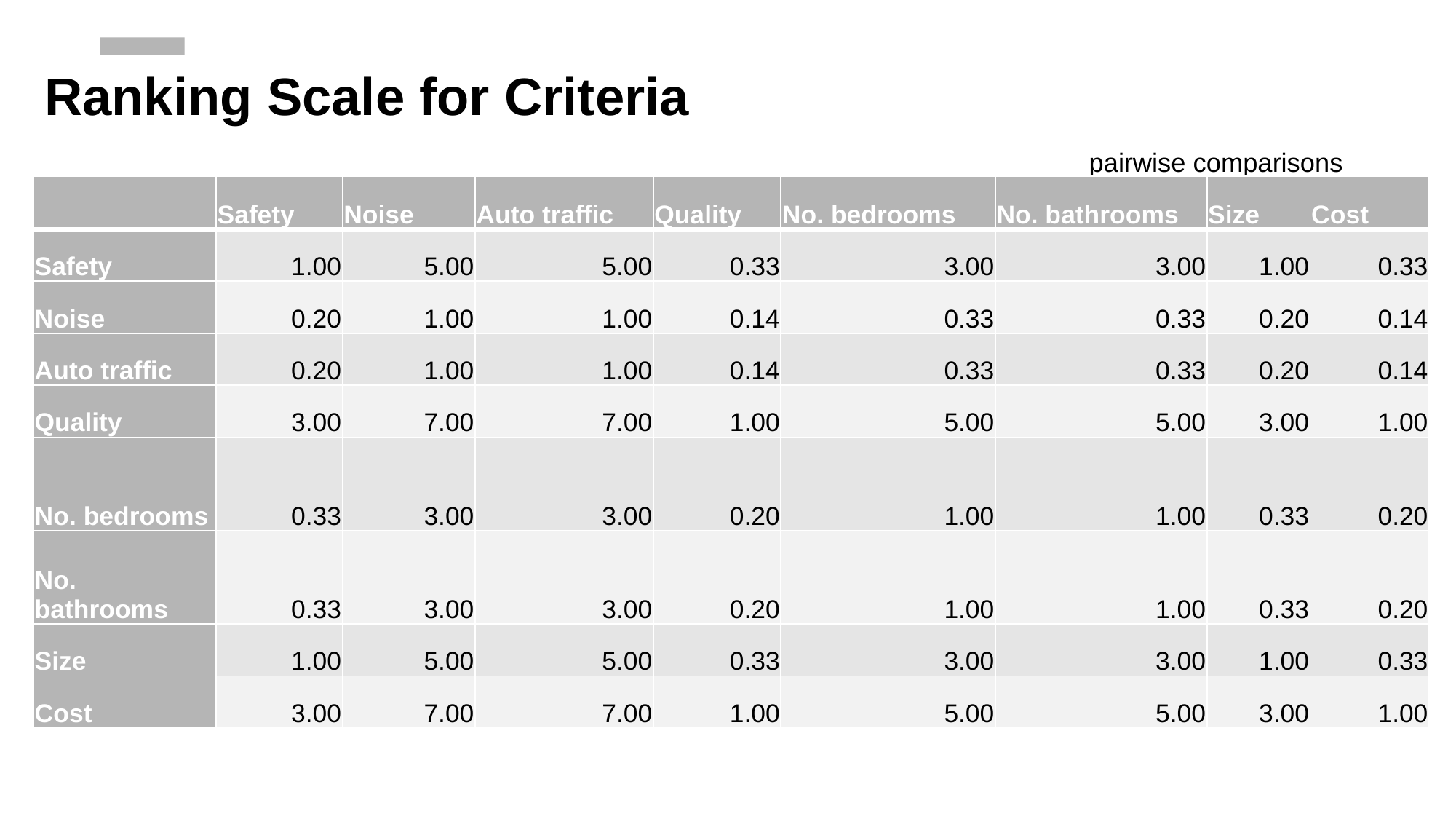

# Ranking Scale for Criteria pairwise comparisons
|  | Safety | Noise | Auto traffic | Quality | No. bedrooms | No. bathrooms | Size | Cost |
| --- | --- | --- | --- | --- | --- | --- | --- | --- |
| Safety | 1.00 | 5.00 | 5.00 | 0.33 | 3.00 | 3.00 | 1.00 | 0.33 |
| Noise | 0.20 | 1.00 | 1.00 | 0.14 | 0.33 | 0.33 | 0.20 | 0.14 |
| Auto traffic | 0.20 | 1.00 | 1.00 | 0.14 | 0.33 | 0.33 | 0.20 | 0.14 |
| Quality | 3.00 | 7.00 | 7.00 | 1.00 | 5.00 | 5.00 | 3.00 | 1.00 |
| No. bedrooms | 0.33 | 3.00 | 3.00 | 0.20 | 1.00 | 1.00 | 0.33 | 0.20 |
| No. bathrooms | 0.33 | 3.00 | 3.00 | 0.20 | 1.00 | 1.00 | 0.33 | 0.20 |
| Size | 1.00 | 5.00 | 5.00 | 0.33 | 3.00 | 3.00 | 1.00 | 0.33 |
| Cost | 3.00 | 7.00 | 7.00 | 1.00 | 5.00 | 5.00 | 3.00 | 1.00 |